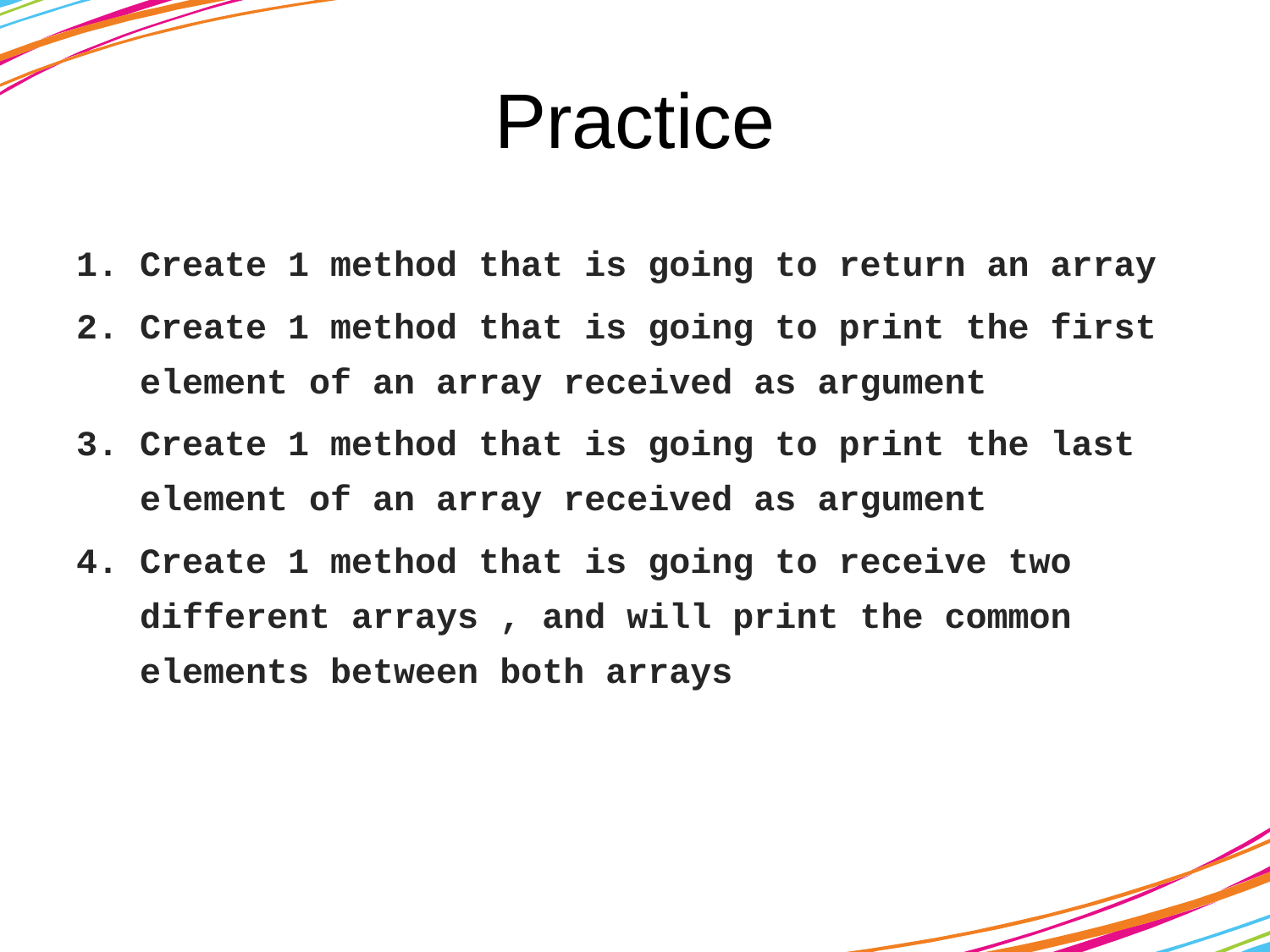

# Practice
Create 1 method that is going to return an array
Create 1 method that is going to print the first element of an array received as argument
Create 1 method that is going to print the last element of an array received as argument
Create 1 method that is going to receive two different arrays , and will print the common elements between both arrays